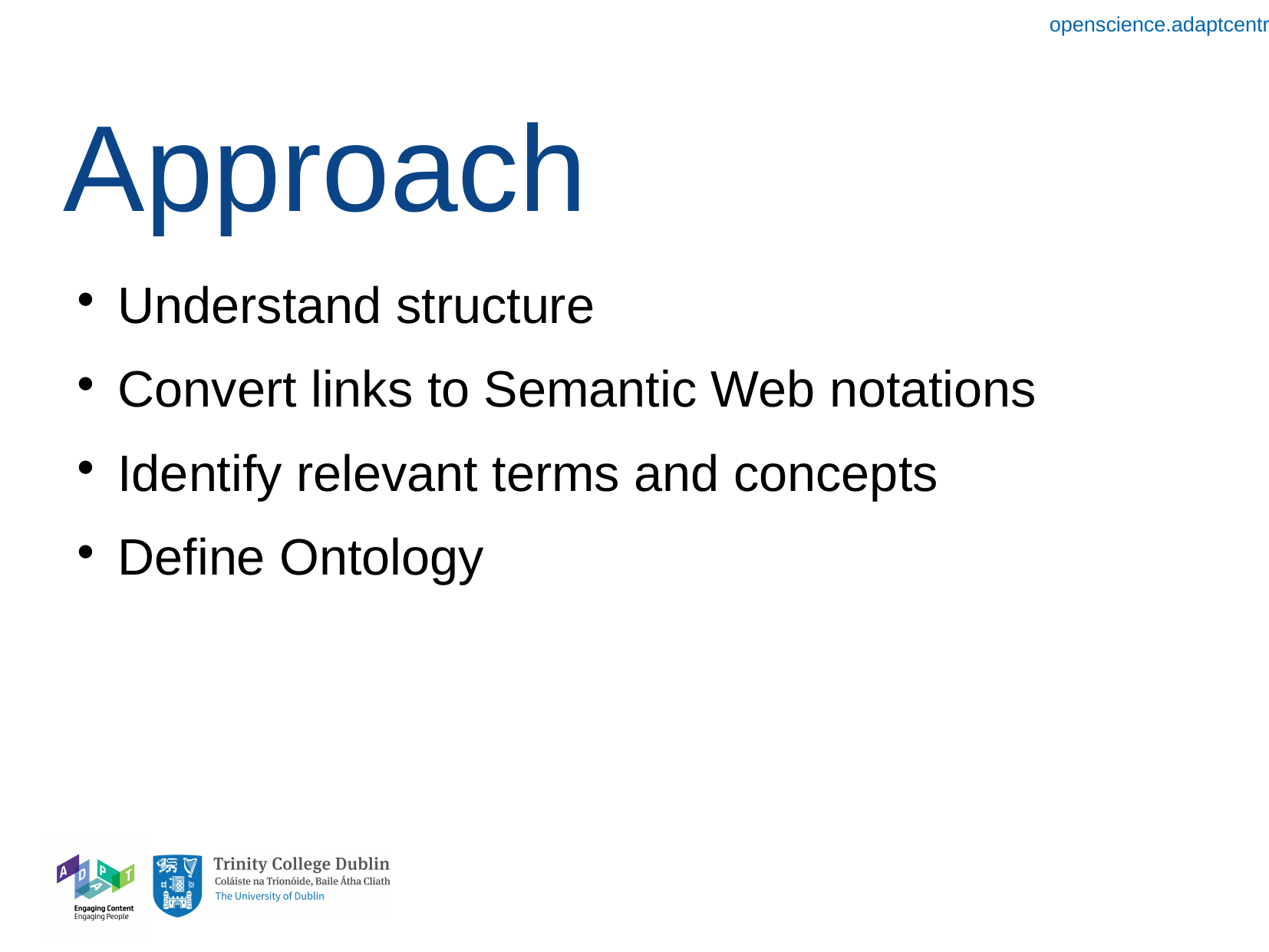

Approach
Understand structure
Convert links to Semantic Web notations
Identify relevant terms and concepts
Define Ontology